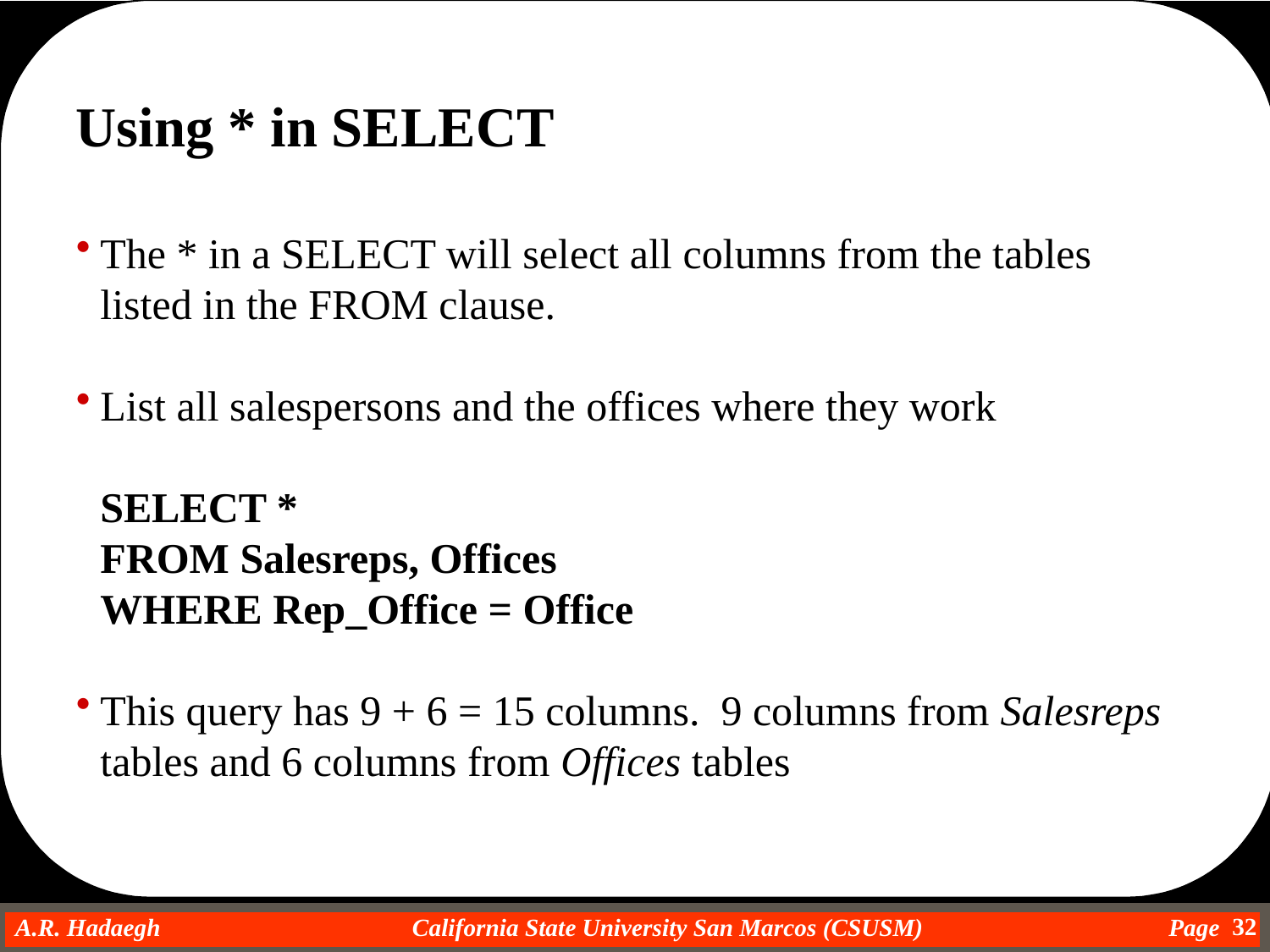

Using * in SELECT

The * in a SELECT will select all columns from the tables listed in the FROM clause.

List all salespersons and the offices where they work

SELECT *
FROM Salesreps, Offices
WHERE Rep_Office = Office

This query has 9 + 6 = 15 columns.  9 columns from Salesreps tables and 6 columns from Offices tables
32